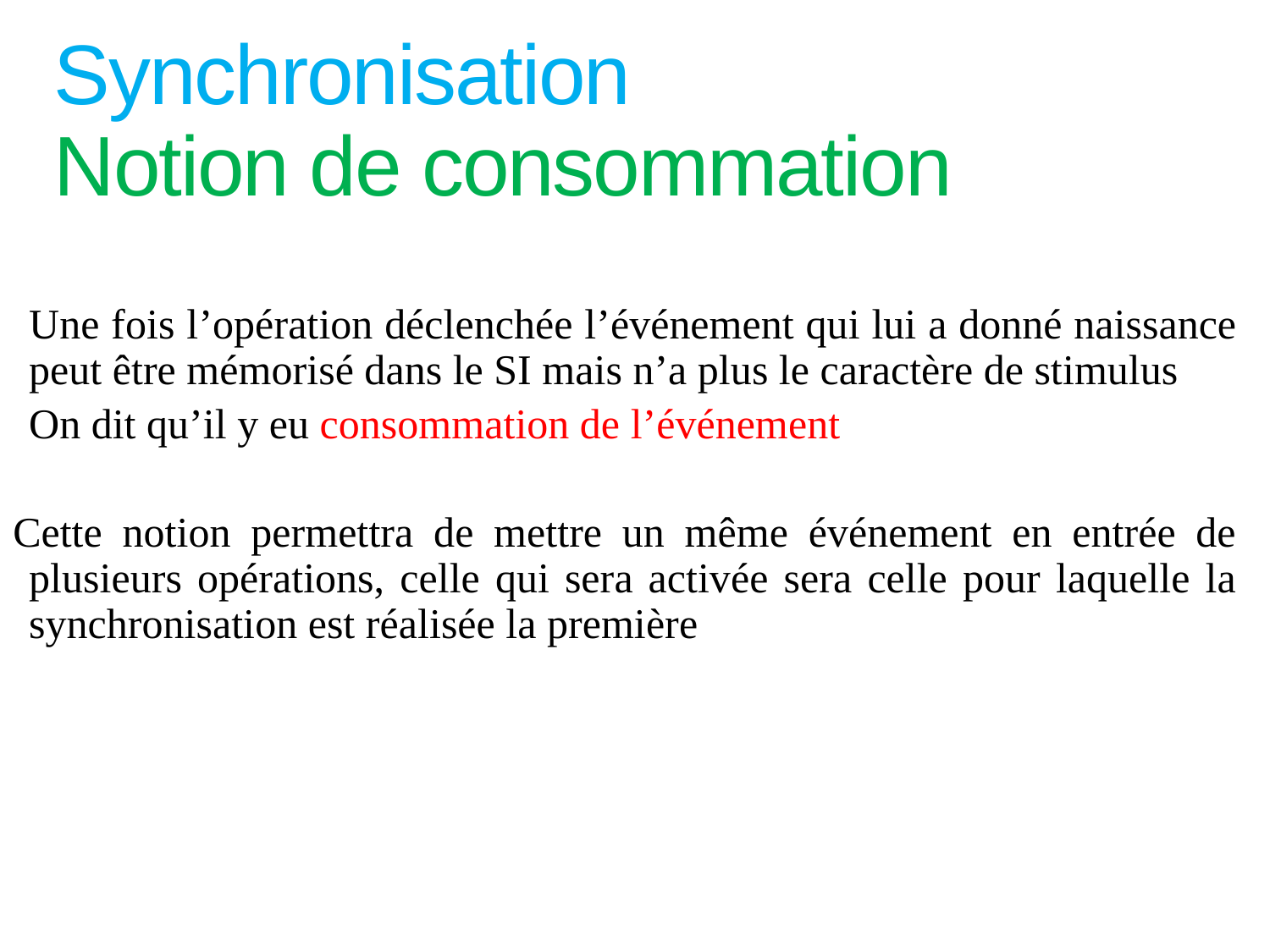

# Synchronisation Notion de consommation
	Une fois l’opération déclenchée l’événement qui lui a donné naissance peut être mémorisé dans le SI mais n’a plus le caractère de stimulus
	On dit qu’il y eu consommation de l’événement

 Cette notion permettra de mettre un même événement en entrée de plusieurs opérations, celle qui sera activée sera celle pour laquelle la synchronisation est réalisée la première